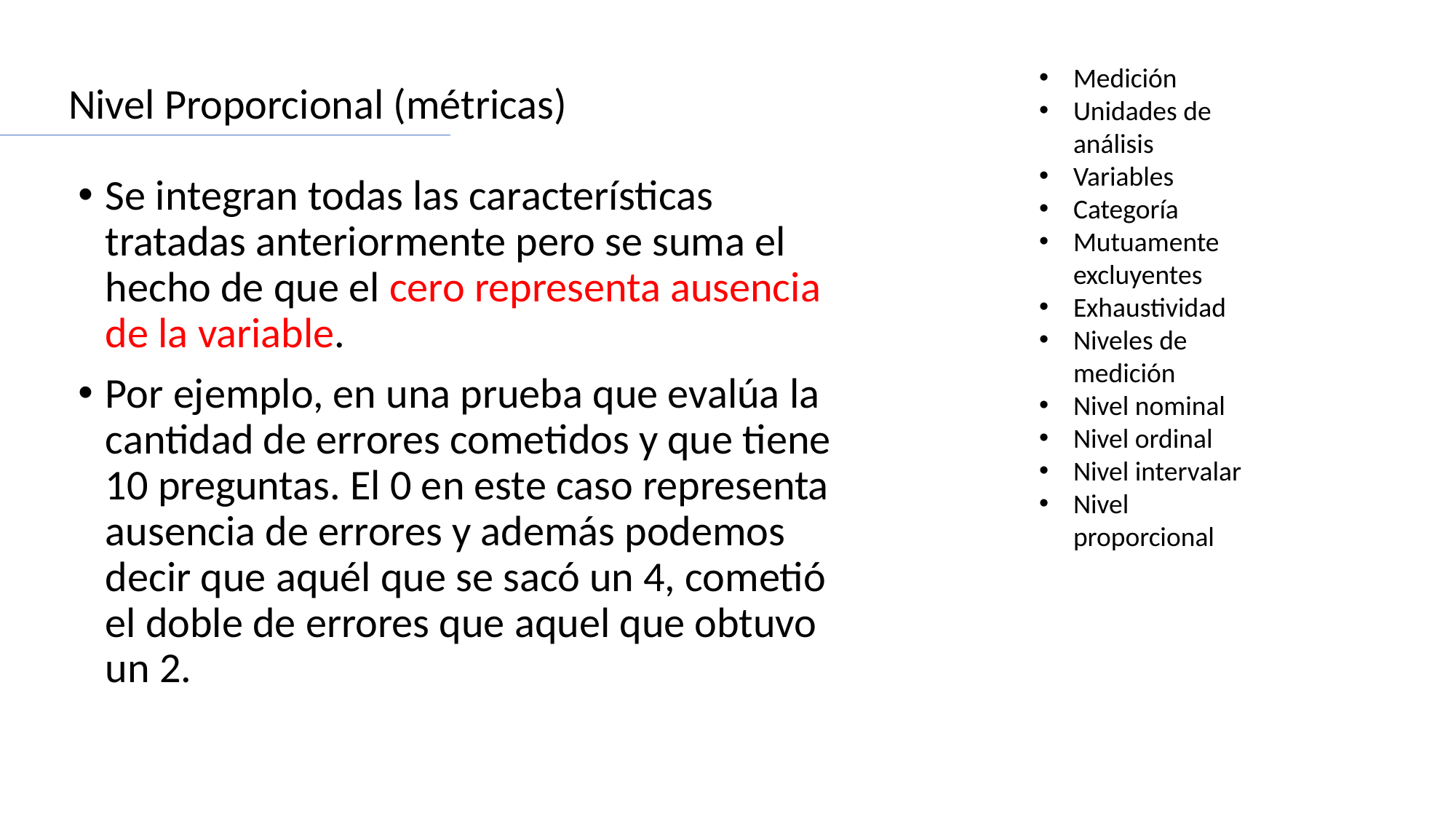

Medición
Unidades de análisis
Variables
Categoría
Mutuamente excluyentes
Exhaustividad
Niveles de medición
Nivel nominal
Nivel ordinal
Nivel intervalar
Nivel proporcional
Nivel Proporcional (métricas)
Se integran todas las características tratadas anteriormente pero se suma el hecho de que el cero representa ausencia de la variable.
Por ejemplo, en una prueba que evalúa la cantidad de errores cometidos y que tiene 10 preguntas. El 0 en este caso representa ausencia de errores y además podemos decir que aquél que se sacó un 4, cometió el doble de errores que aquel que obtuvo un 2.